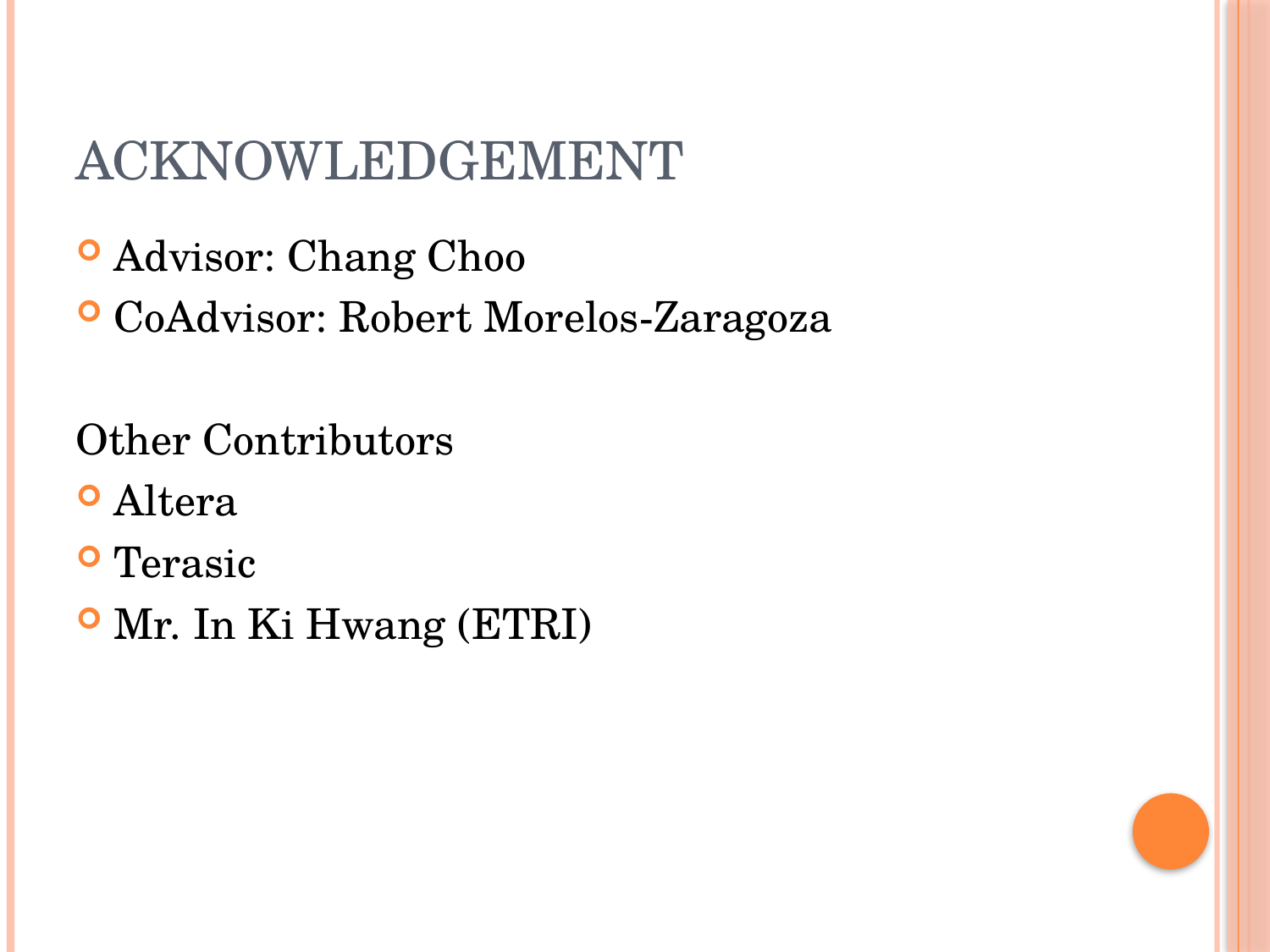

# Acknowledgement
Advisor: Chang Choo
CoAdvisor: Robert Morelos-Zaragoza

Other Contributors
Altera
Terasic
Mr. In Ki Hwang (ETRI)